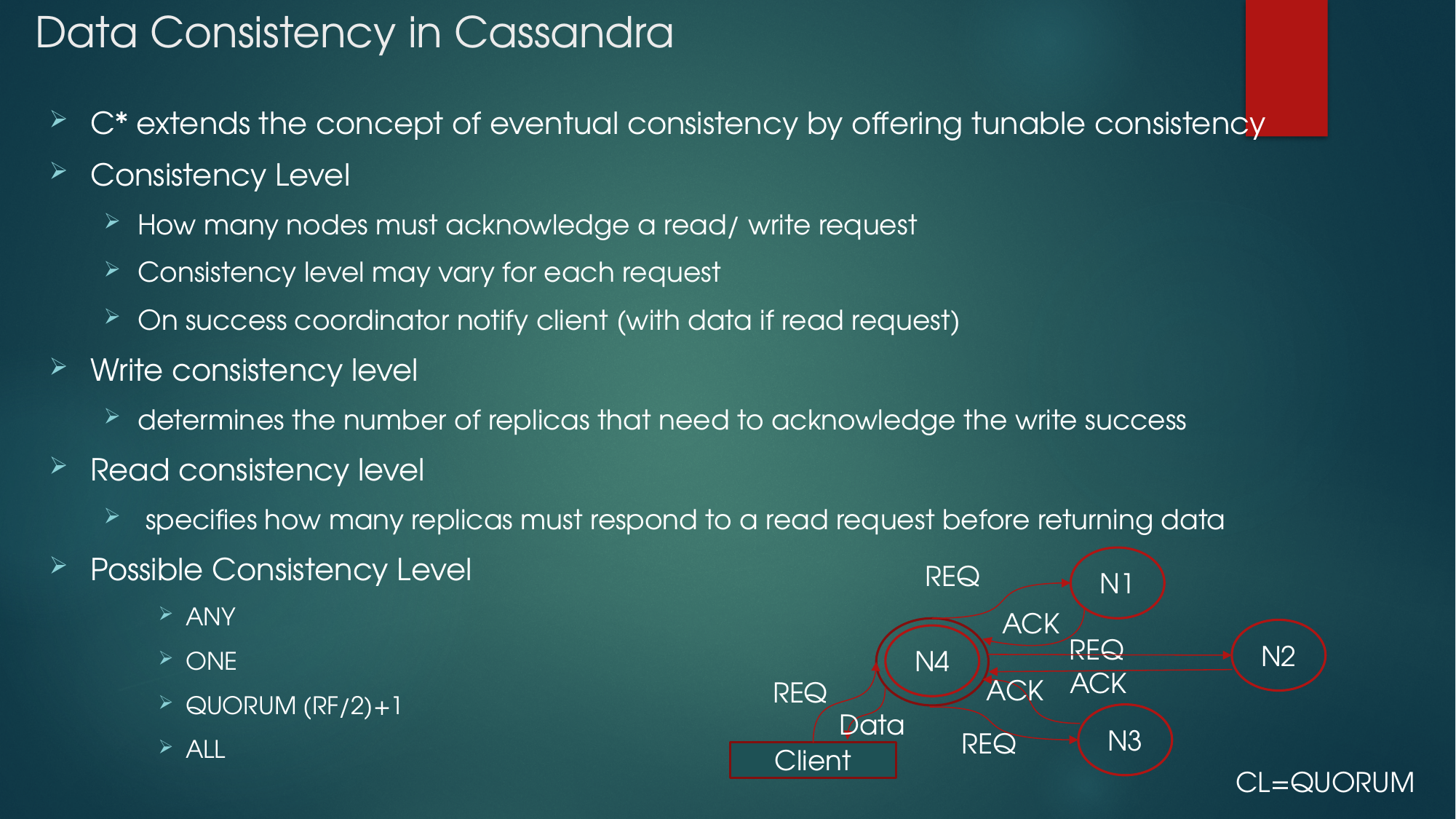

# Data Consistency in Cassandra
C* extends the concept of eventual consistency by offering tunable consistency
Consistency Level
How many nodes must acknowledge a read/ write request
Consistency level may vary for each request
On success coordinator notify client (with data if read request)
Write consistency level
determines the number of replicas that need to acknowledge the write success
Read consistency level
 specifies how many replicas must respond to a read request before returning data
Possible Consistency Level
ANY
ONE
QUORUM (RF/2)+1
ALL

N1
REQ
ACK
N4
REQ
Data
Client
N2

REQ
ACK
ACK
N3
REQ
CL=QUORUM